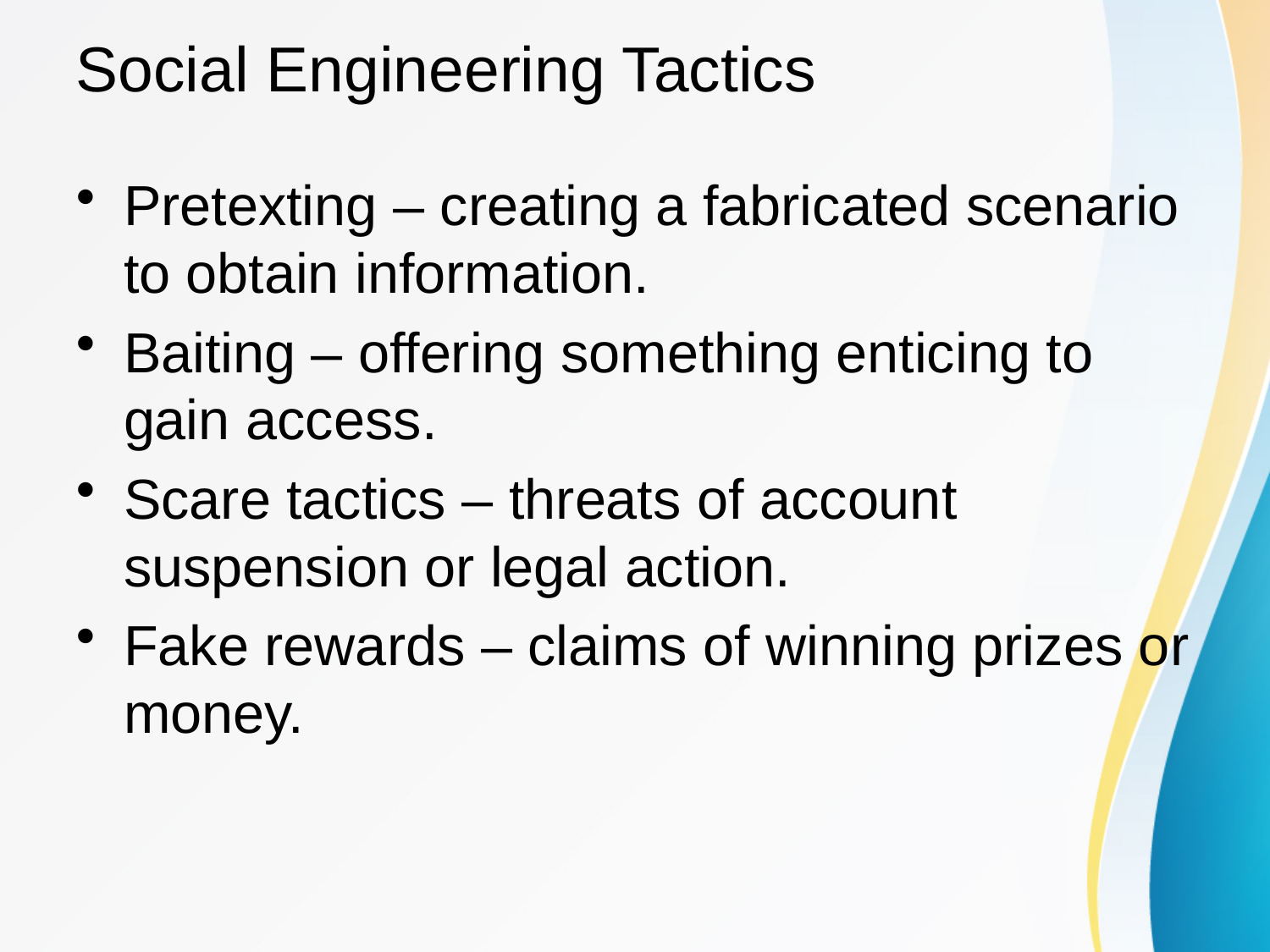

# Social Engineering Tactics
Pretexting – creating a fabricated scenario to obtain information.
Baiting – offering something enticing to gain access.
Scare tactics – threats of account suspension or legal action.
Fake rewards – claims of winning prizes or money.